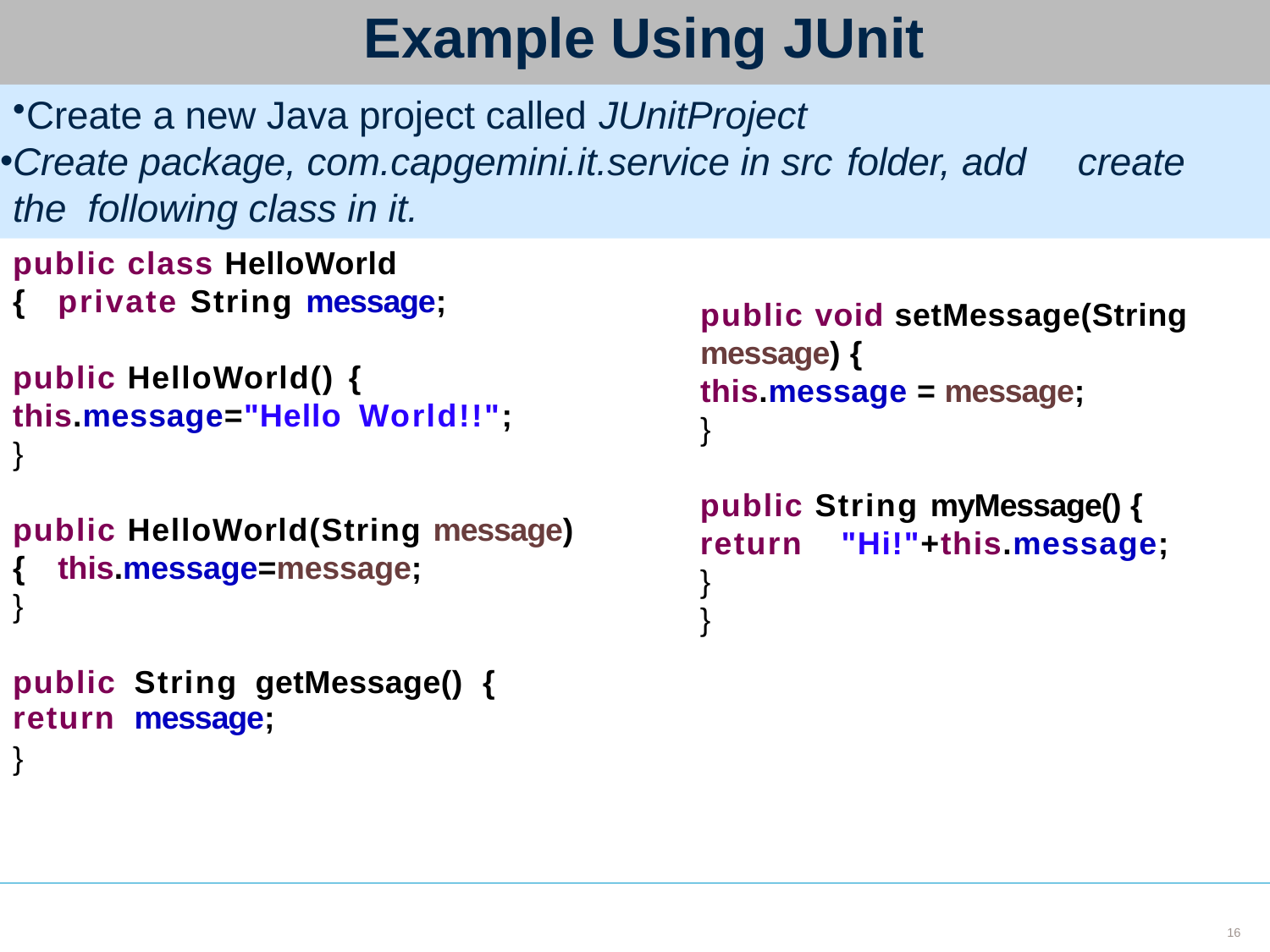

# Example Using JUnit

Create a new Java project called JUnitProject
Create package, com.capgemini.it.service in src folder, add	create the  following class in it.
public class HelloWorld {  private String message;
public void setMessage(String  message) {
this.message = message;
}
public HelloWorld() {
this.message="Hello World!!";
}
public String myMessage() {
public HelloWorld(String message) {  this.message=message;
}
return	"Hi!"+this.message;
}
}
| public return | String getMessage() message; | { |
| --- | --- | --- |
| } |  |  |
16